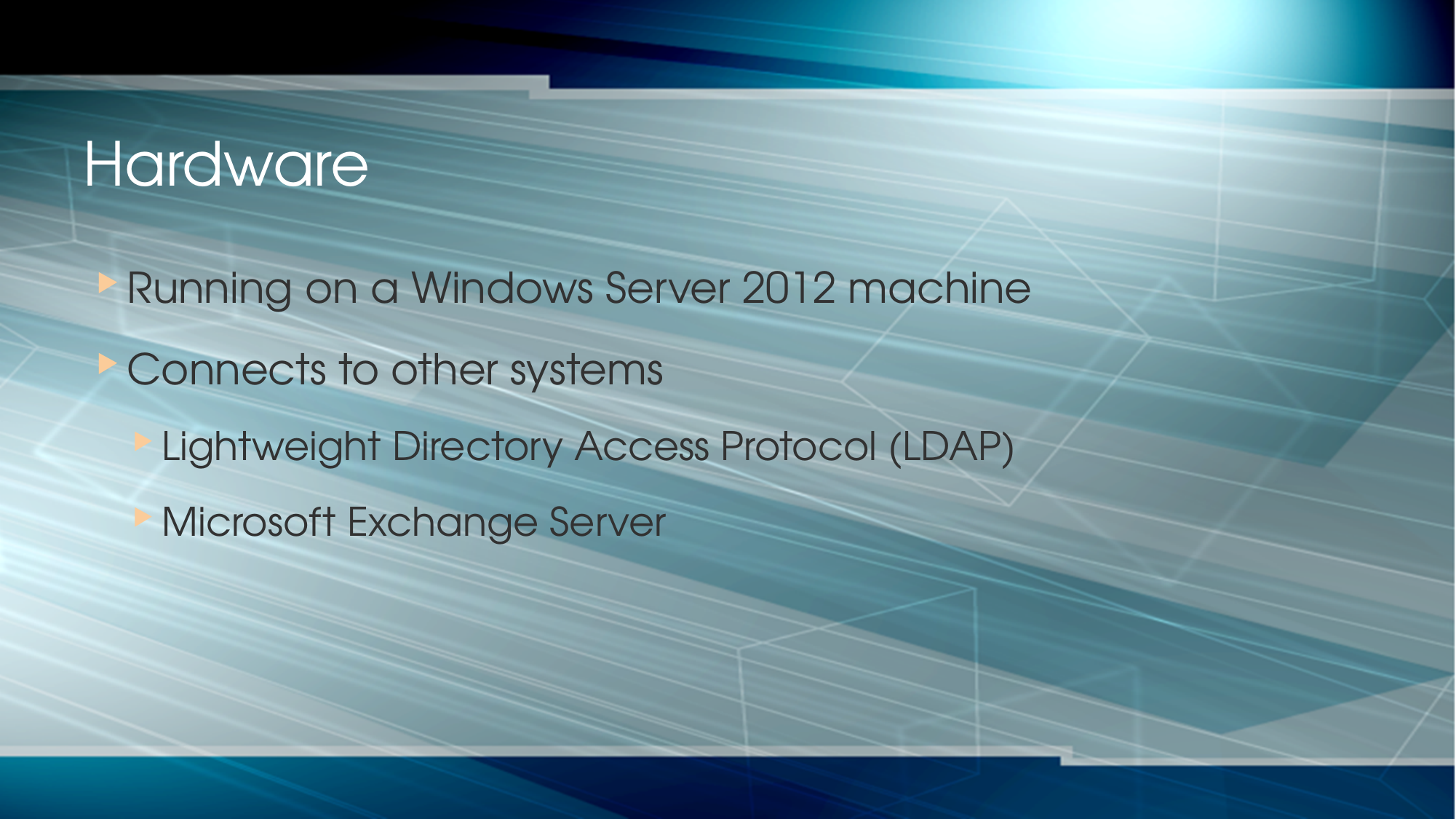

# Hardware
Running on a Windows Server 2012 machine
Connects to other systems
Lightweight Directory Access Protocol (LDAP)
Microsoft Exchange Server